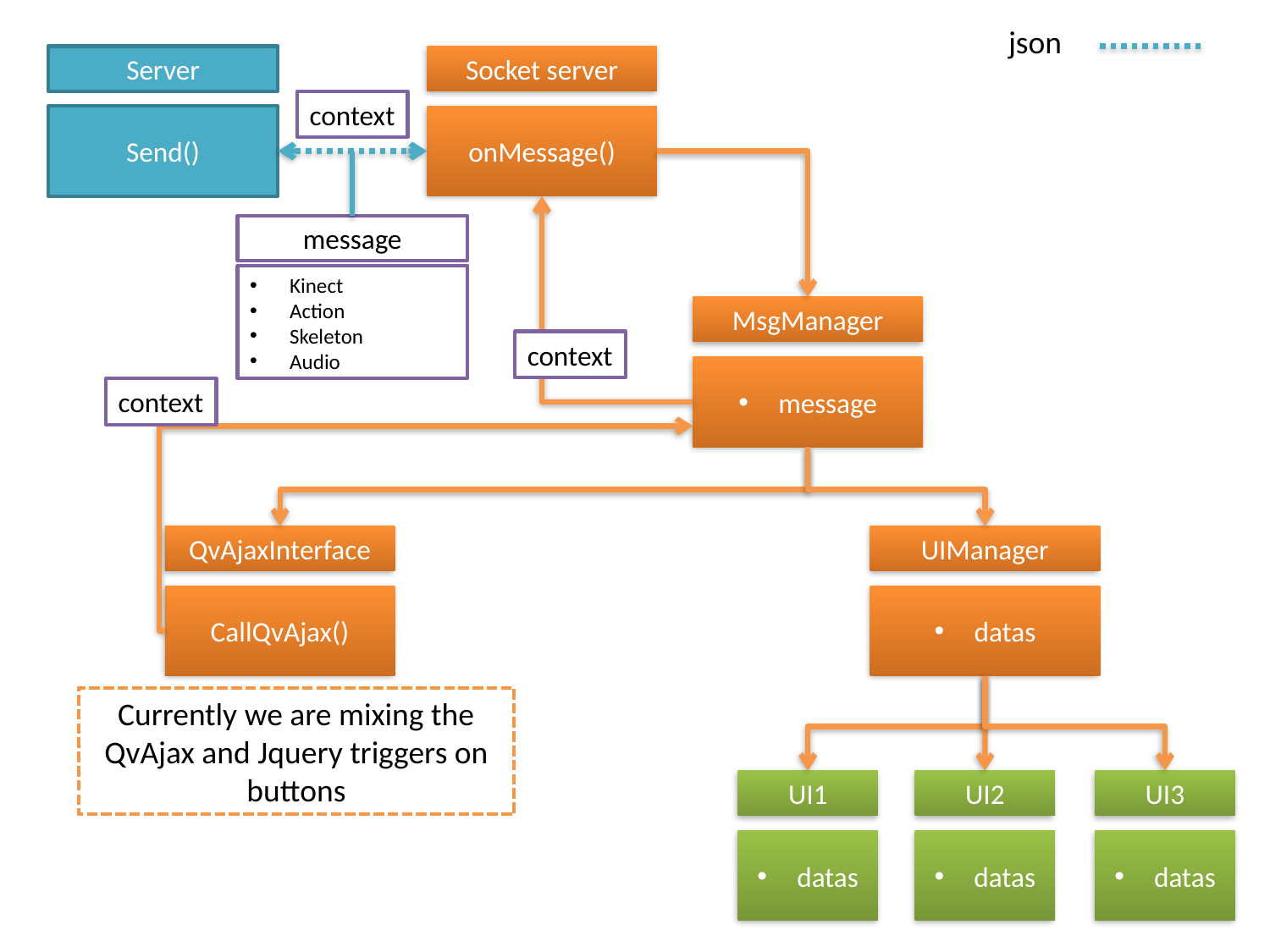

json
Server
Socket server
context
Send()
onMessage()
message
Kinect
Action
Skeleton
Audio

MsgManager
context
message
context
QvAjaxInterface
UIManager
CallQvAjax()
datas
Currently we are mixing the QvAjax and Jquery triggers on buttons
UI1
UI2
UI3
datas
datas
datas